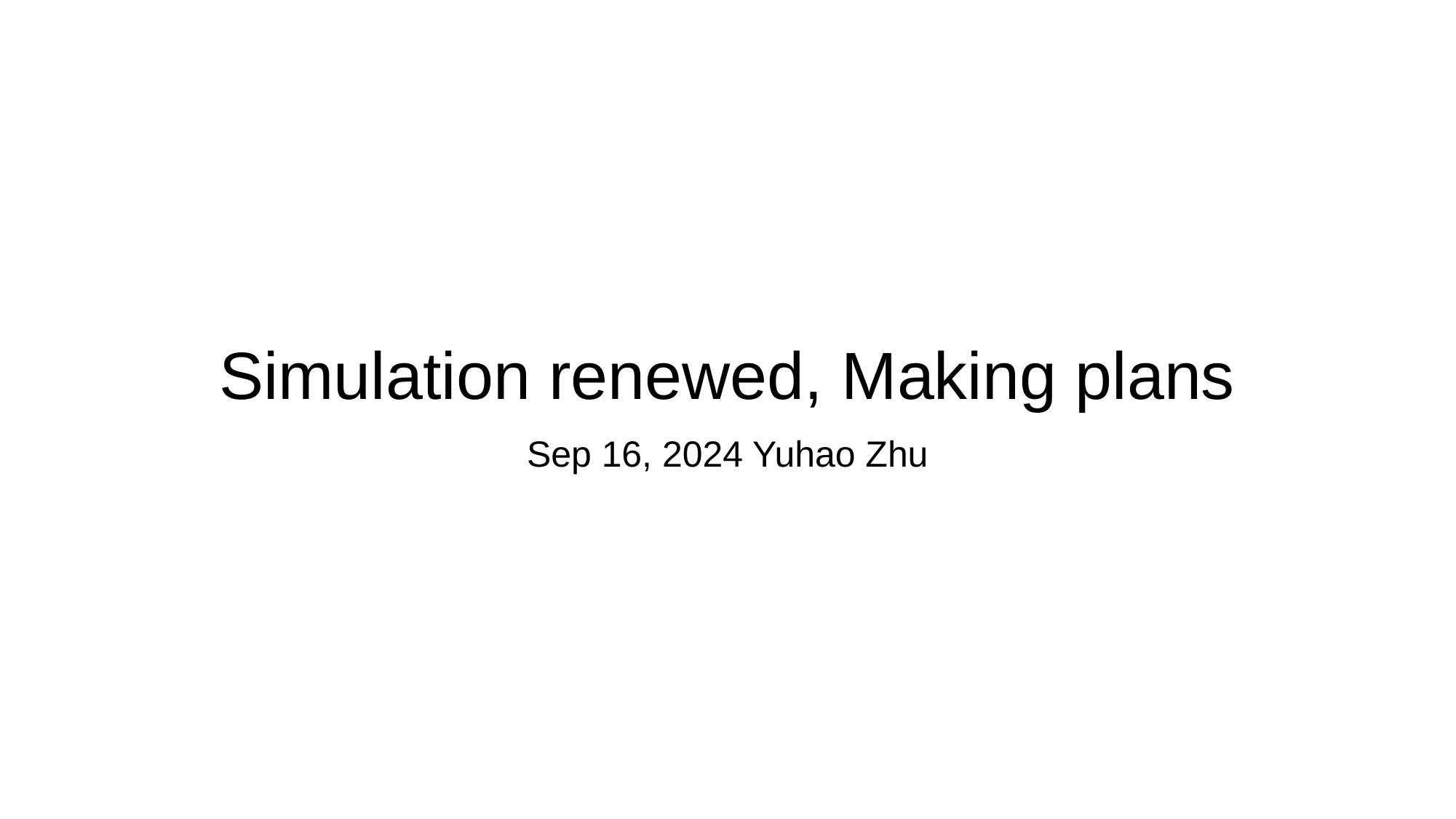

# Simulation renewed, Making plans
Sep 16, 2024 Yuhao Zhu